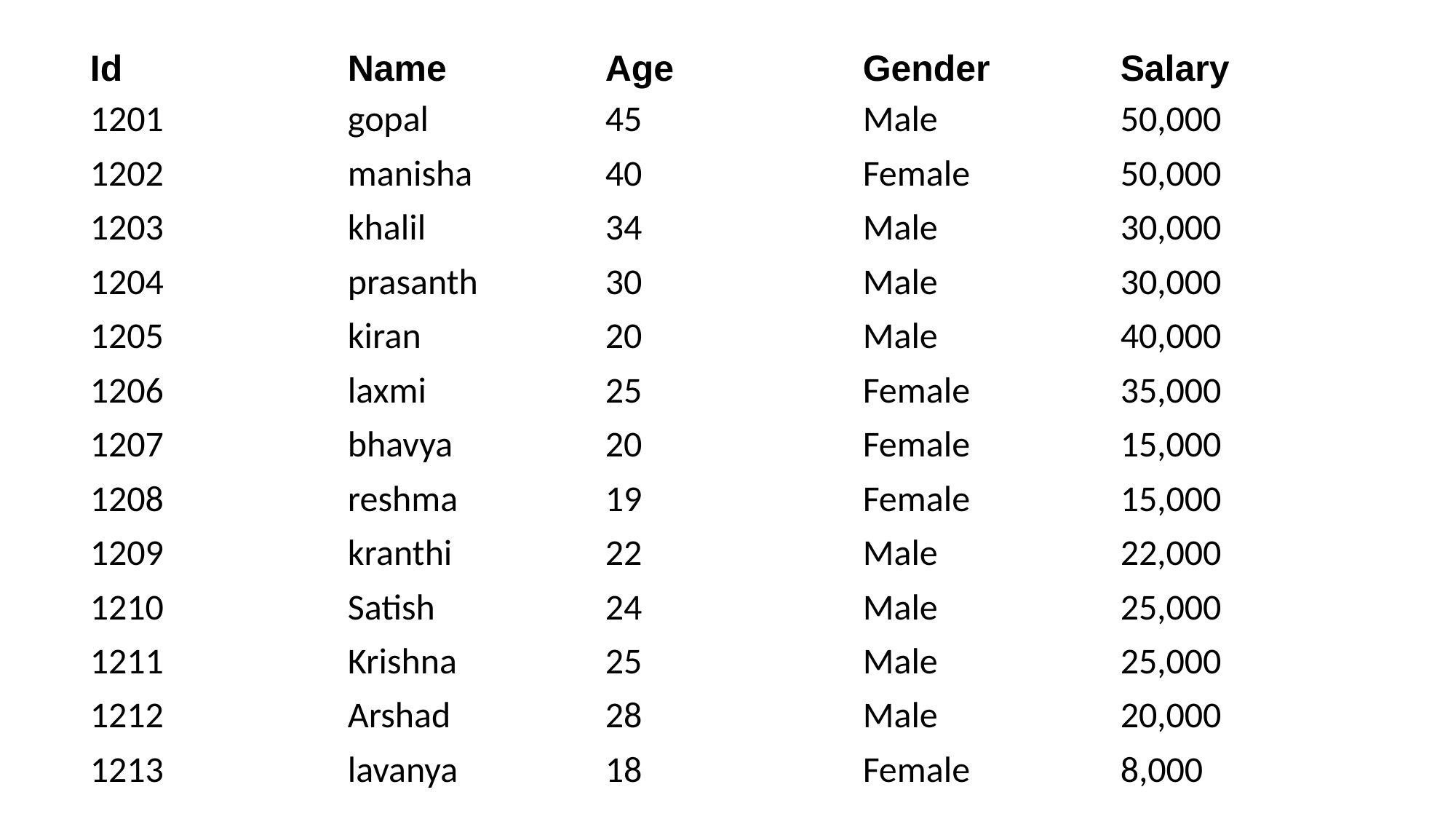

| Id | Name | Age | Gender | Salary |
| --- | --- | --- | --- | --- |
| 1201 | gopal | 45 | Male | 50,000 |
| 1202 | manisha | 40 | Female | 50,000 |
| 1203 | khalil | 34 | Male | 30,000 |
| 1204 | prasanth | 30 | Male | 30,000 |
| 1205 | kiran | 20 | Male | 40,000 |
| 1206 | laxmi | 25 | Female | 35,000 |
| 1207 | bhavya | 20 | Female | 15,000 |
| 1208 | reshma | 19 | Female | 15,000 |
| 1209 | kranthi | 22 | Male | 22,000 |
| 1210 | Satish | 24 | Male | 25,000 |
| 1211 | Krishna | 25 | Male | 25,000 |
| 1212 | Arshad | 28 | Male | 20,000 |
| 1213 | lavanya | 18 | Female | 8,000 |